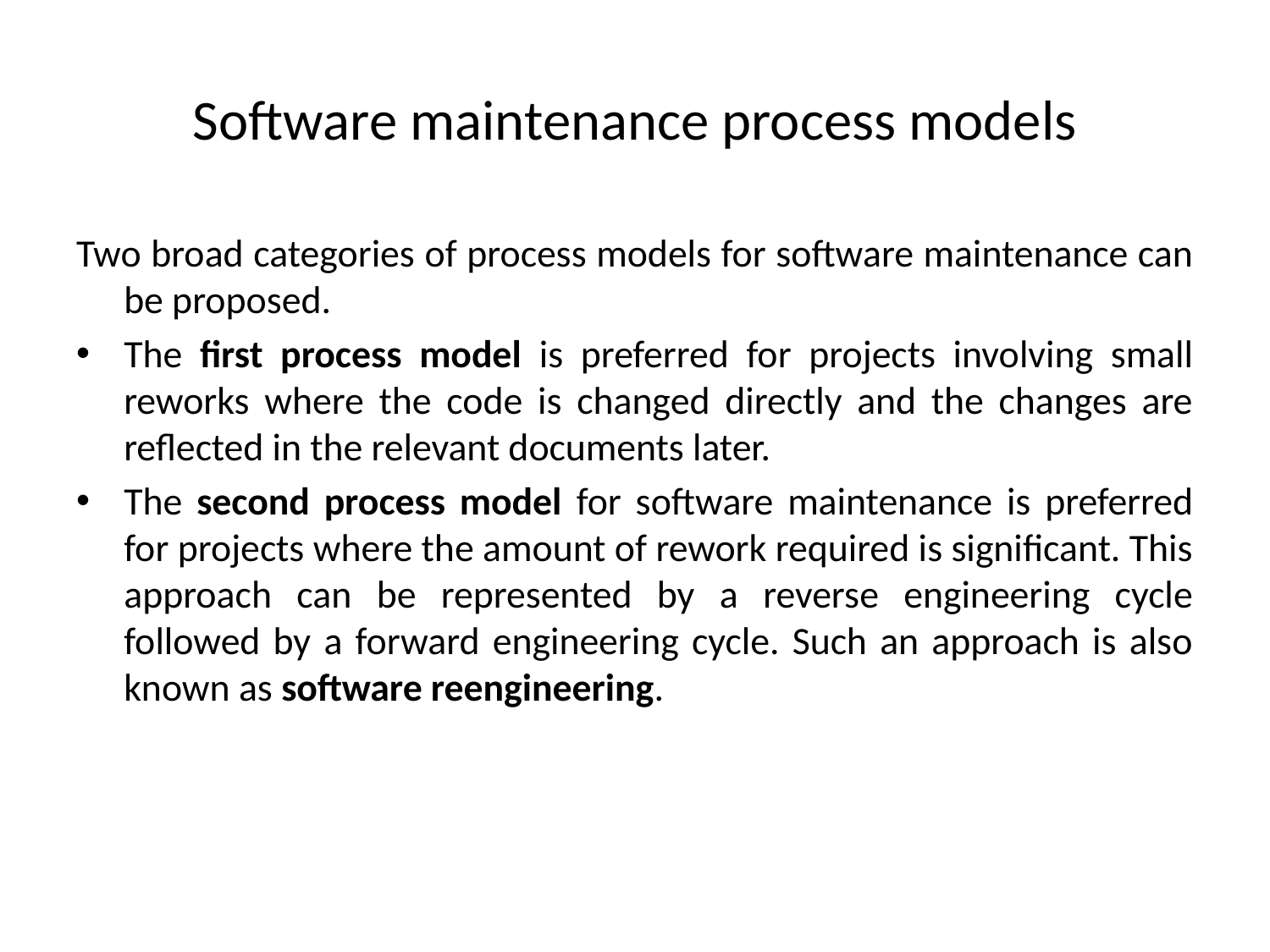

# Software maintenance process models
Two broad categories of process models for software maintenance can be proposed.
The first process model is preferred for projects involving small reworks where the code is changed directly and the changes are reflected in the relevant documents later.
The second process model for software maintenance is preferred for projects where the amount of rework required is significant. This approach can be represented by a reverse engineering cycle followed by a forward engineering cycle. Such an approach is also known as software reengineering.